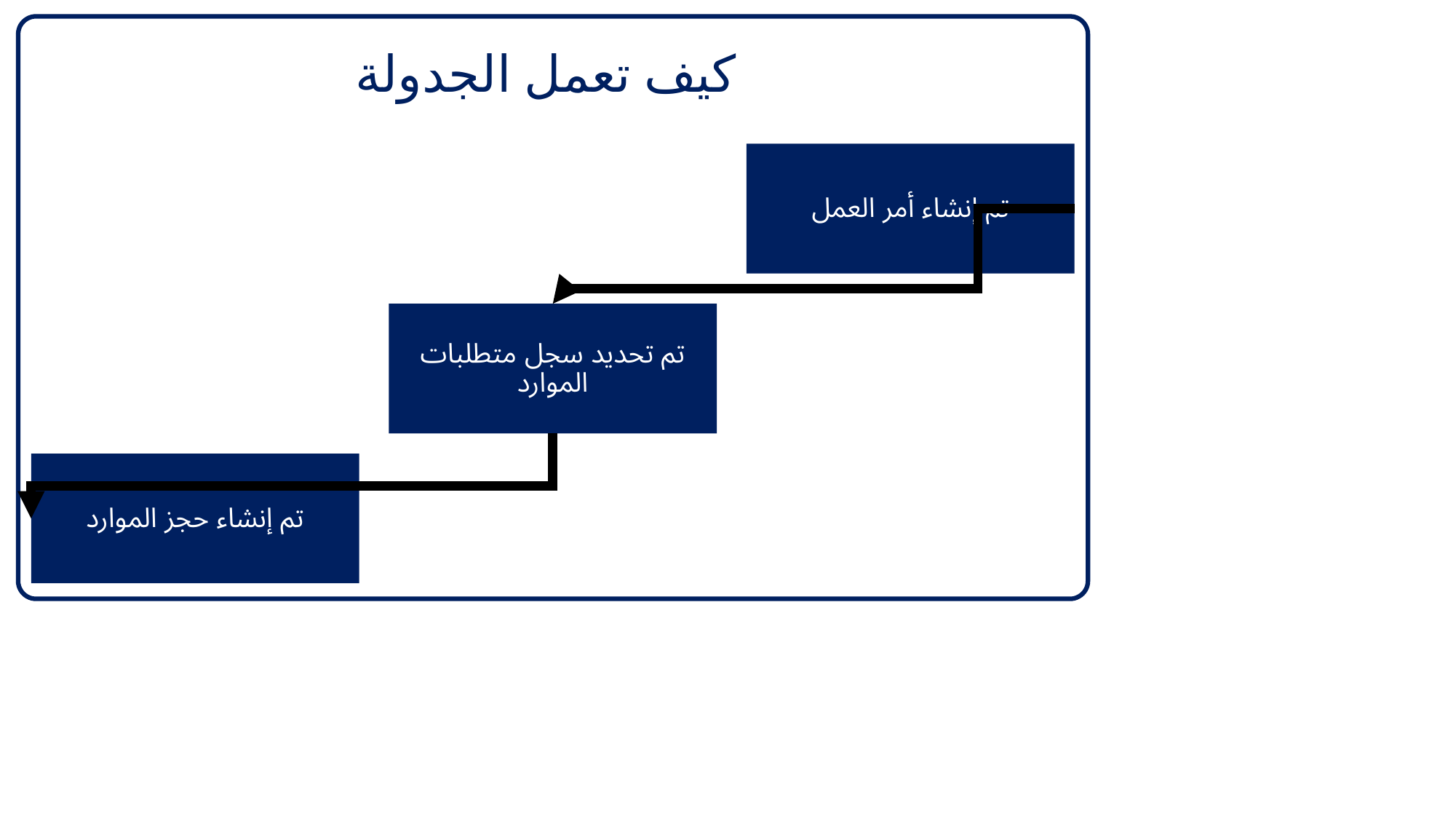

كيف تعمل الجدولة
تم إنشاء أمر العمل
تم تحديد سجل متطلبات الموارد
تم إنشاء حجز الموارد